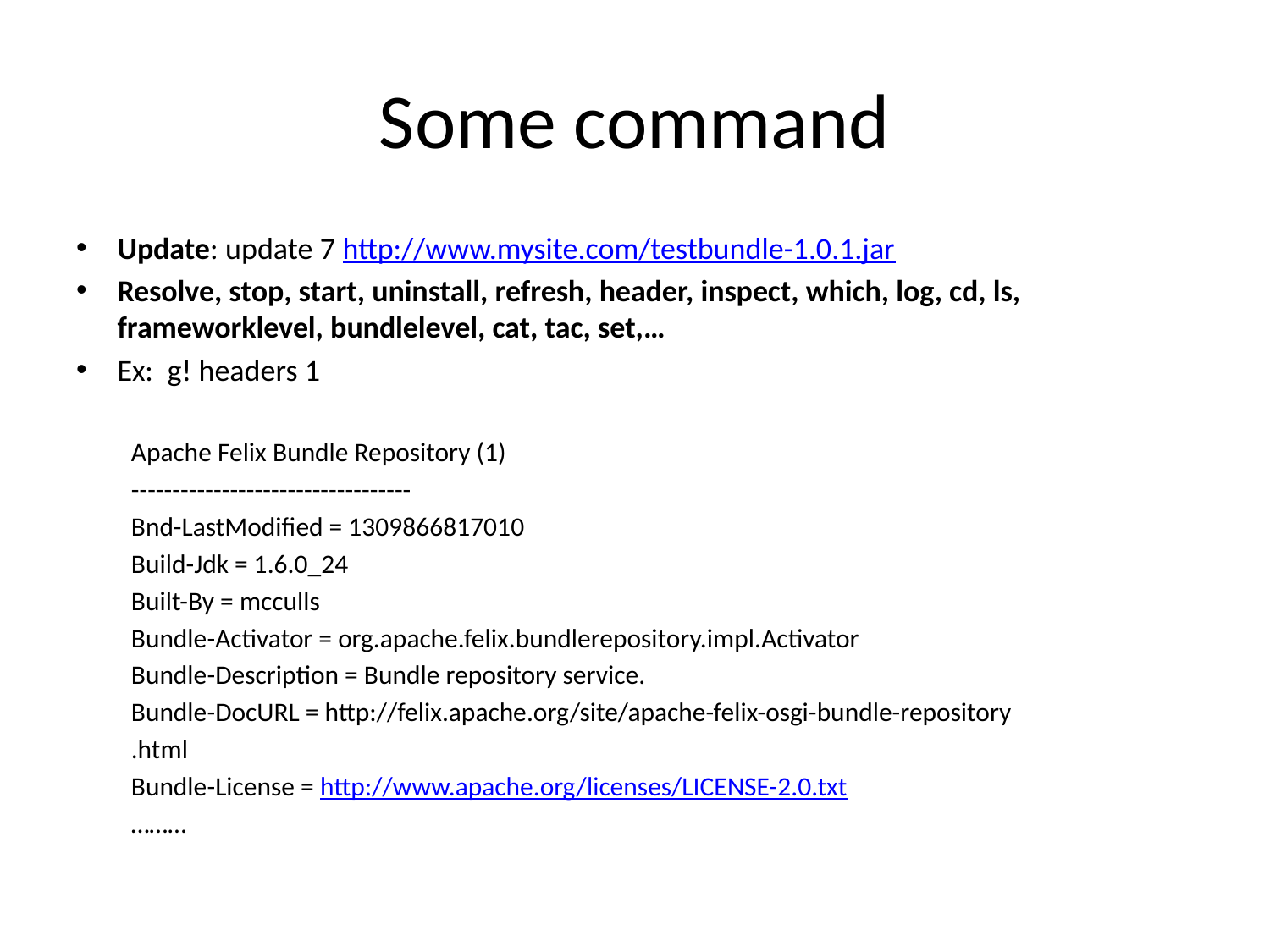

# Some command
Update: update 7 http://www.mysite.com/testbundle-1.0.1.jar
Resolve, stop, start, uninstall, refresh, header, inspect, which, log, cd, ls, frameworklevel, bundlelevel, cat, tac, set,…
Ex:  g! headers 1

Apache Felix Bundle Repository (1)
----------------------------------
Bnd-LastModified = 1309866817010
Build-Jdk = 1.6.0_24
Built-By = mcculls
Bundle-Activator = org.apache.felix.bundlerepository.impl.Activator
Bundle-Description = Bundle repository service.
Bundle-DocURL = http://felix.apache.org/site/apache-felix-osgi-bundle-repository
.html
Bundle-License = http://www.apache.org/licenses/LICENSE-2.0.txt
………